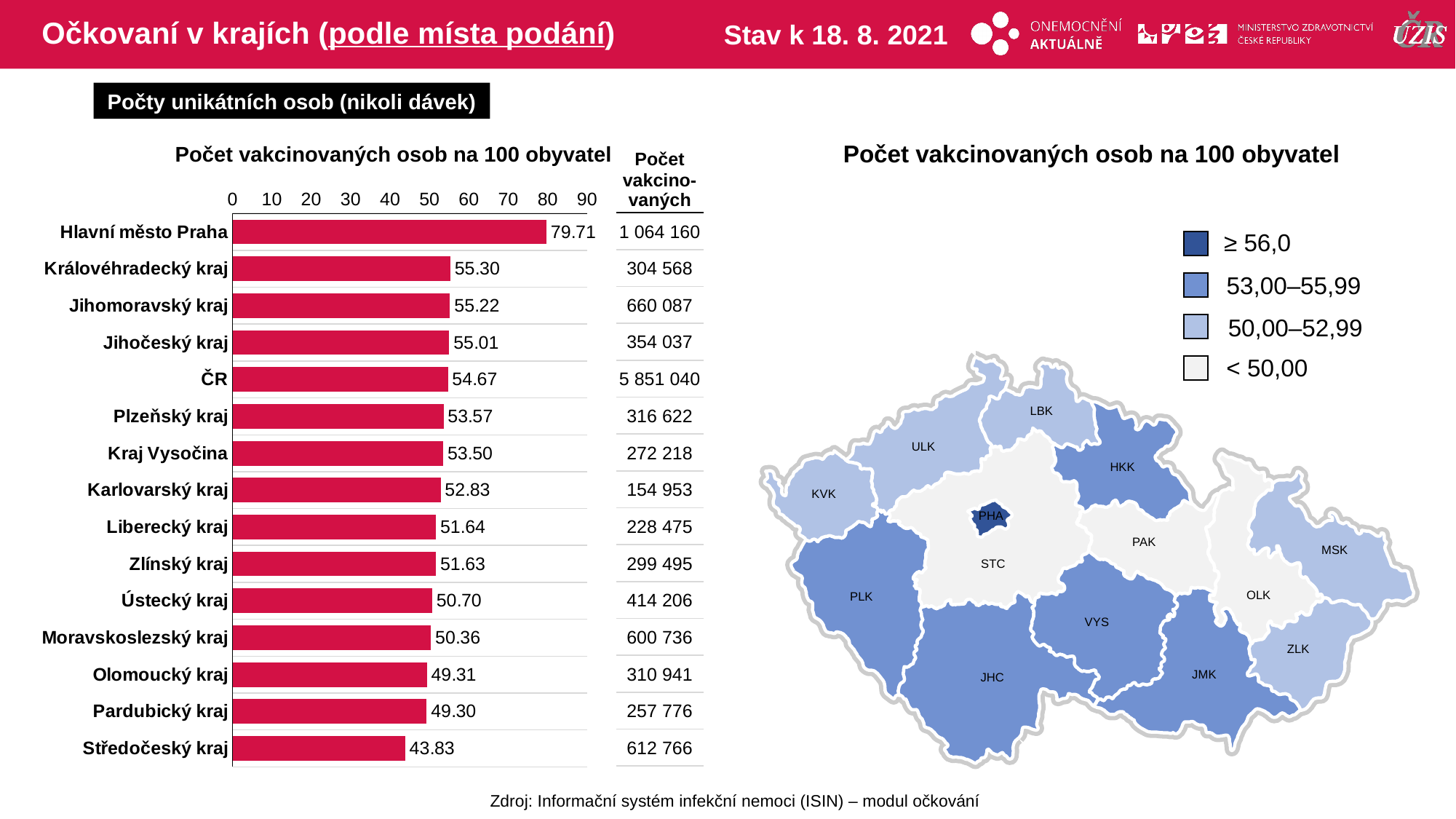

# Očkovaní v krajích (podle místa podání)
Stav k 18. 8. 2021
Počty unikátních osob (nikoli dávek)
Počet vakcinovaných osob na 100 obyvatel
Počet vakcinovaných osob na 100 obyvatel
| Počet vakcino-vaných |
| --- |
| 1 064 160 |
| 304 568 |
| 660 087 |
| 354 037 |
| 5 851 040 |
| 316 622 |
| 272 218 |
| 154 953 |
| 228 475 |
| 299 495 |
| 414 206 |
| 600 736 |
| 310 941 |
| 257 776 |
| 612 766 |

### Chart

| Category | počet na 1000 |
|---|---|
| Hlavní město Praha | 79.70734426 |
| Královéhradecký kraj | 55.29526891 |
| Jihomoravský kraj | 55.22229482 |
| Jihočeský kraj | 55.01304481 |
| ČR | 54.67353693 |
| Plzeňský kraj | 53.57022609 |
| Kraj Vysočina | 53.496498 |
| Karlovarský kraj | 52.82890856 |
| Liberecký kraj | 51.63556893 |
| Zlínský kraj | 51.62647664 |
| Ústecký kraj | 50.6981606 |
| Moravskoslezský kraj | 50.36207888 |
| Olomoucký kraj | 49.31485341 |
| Pardubický kraj | 49.30152853 |
| Středočeský kraj | 43.83171065 |
≥ 56,0

53,00–55,99

50,00–52,99

< 50,00

LBK

ULK

HKK

KVK

PHA

PAK
MSK

STC
OLK

PLK

VYS
ZLK
JMK
JHC
Zdroj: Informační systém infekční nemoci (ISIN) – modul očkování